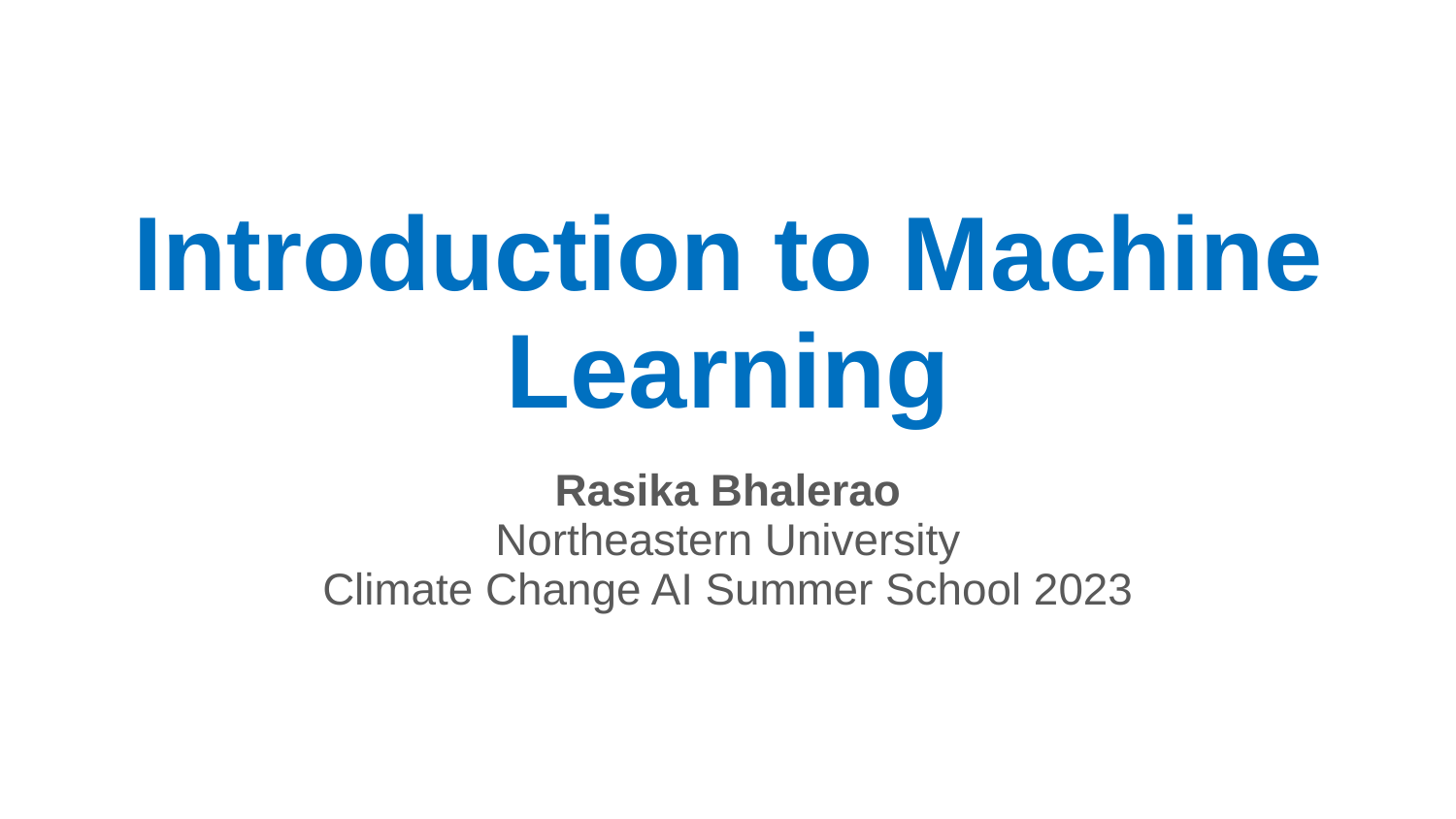

# Introduction to Machine Learning
Rasika Bhalerao
Northeastern University
Climate Change AI Summer School 2023